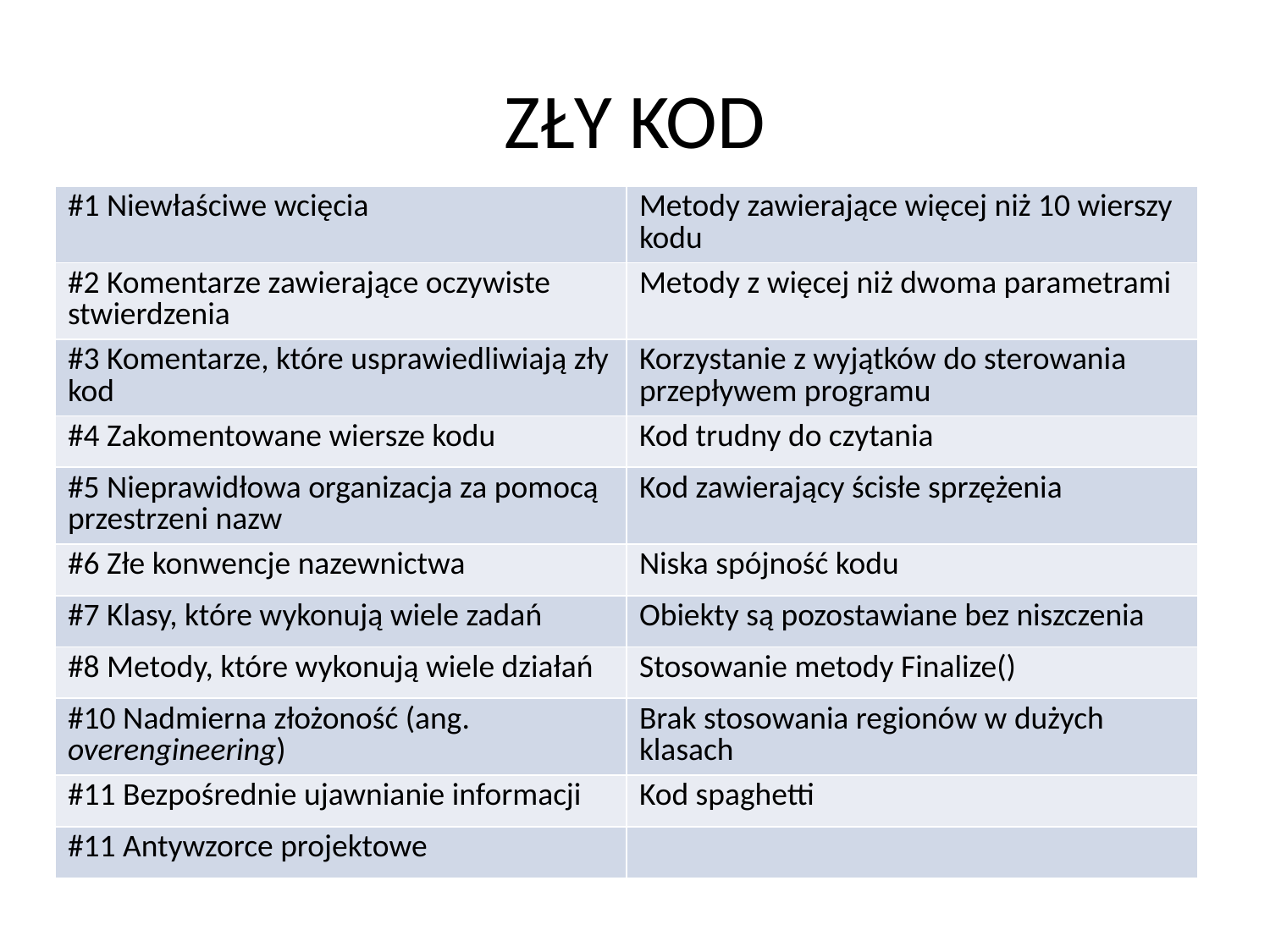

# ZŁY KOD
| #1 Niewłaściwe wcięcia | Metody zawierające więcej niż 10 wierszy kodu |
| --- | --- |
| #2 Komentarze zawierające oczywiste stwierdzenia | Metody z więcej niż dwoma parametrami |
| #3 Komentarze, które usprawiedliwiają zły kod | Korzystanie z wyjątków do sterowania przepływem programu |
| #4 Zakomentowane wiersze kodu | Kod trudny do czytania |
| #5 Nieprawidłowa organizacja za pomocą przestrzeni nazw | Kod zawierający ścisłe sprzężenia |
| #6 Złe konwencje nazewnictwa | Niska spójność kodu |
| #7 Klasy, które wykonują wiele zadań | Obiekty są pozostawiane bez niszczenia |
| #8 Metody, które wykonują wiele działań | Stosowanie metody Finalize() |
| #10 Nadmierna złożoność (ang. overengineering) | Brak stosowania regionów w dużych klasach |
| #11 Bezpośrednie ujawnianie informacji | Kod spaghetti |
| #11 Antywzorce projektowe |  |